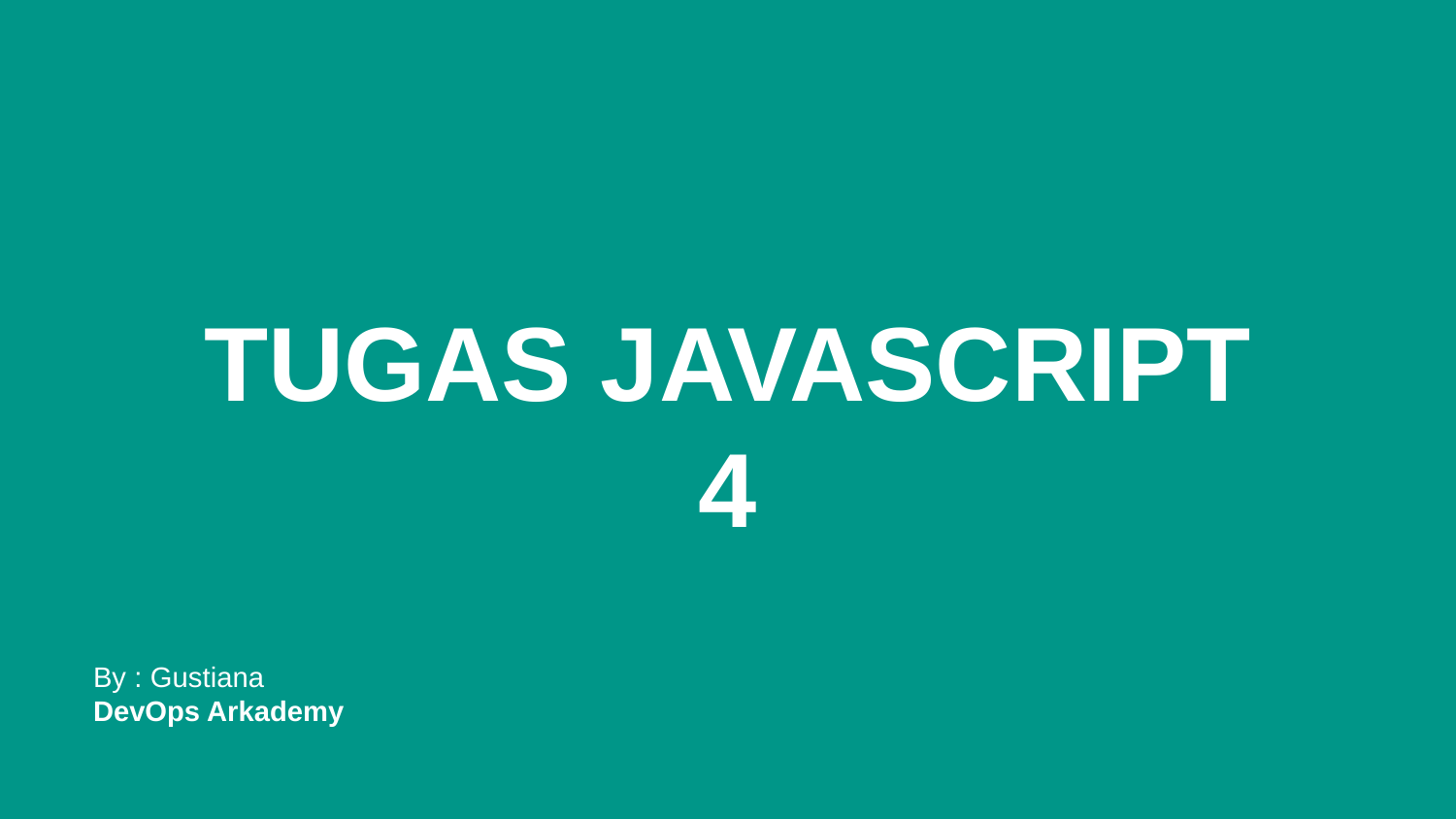

# TUGAS JAVASCRIPT
4
By : Gustiana
DevOps Arkademy